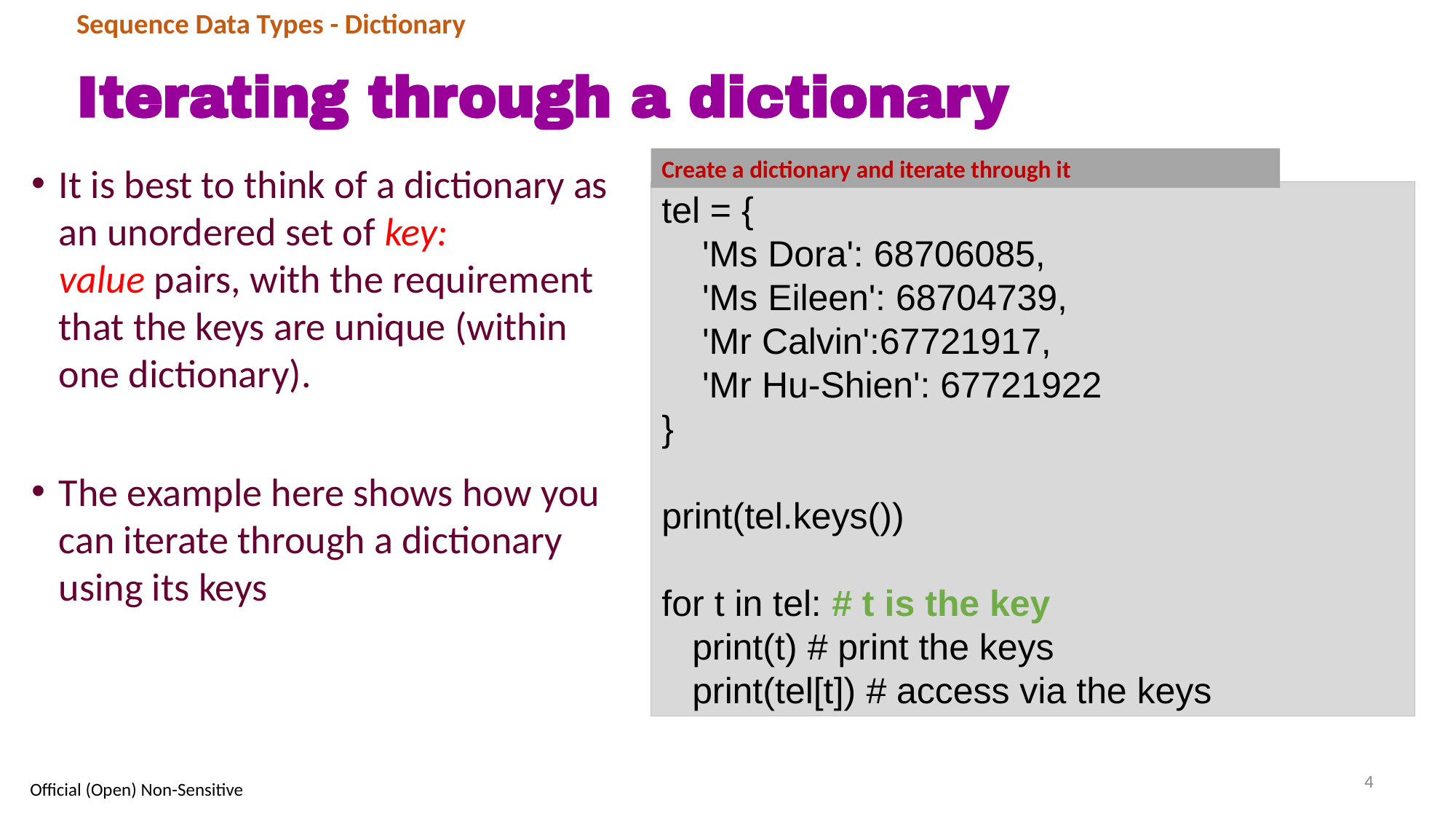

Sequence Data Types - Dictionary
# Iterating through a dictionary
Create a dictionary and iterate through it
It is best to think of a dictionary as an unordered set of key: value pairs, with the requirement that the keys are unique (within one dictionary).

The example here shows how you can iterate through a dictionary using its keys
tel = {
    'Ms Dora': 68706085,
    'Ms Eileen': 68704739,
    'Mr Calvin':67721917,
    'Mr Hu-Shien': 67721922
}

print(tel.keys())

for t in tel: # t is the key
   print(t) # print the keys
   print(tel[t]) # access via the keys
4
Official (Open) Non-Sensitive